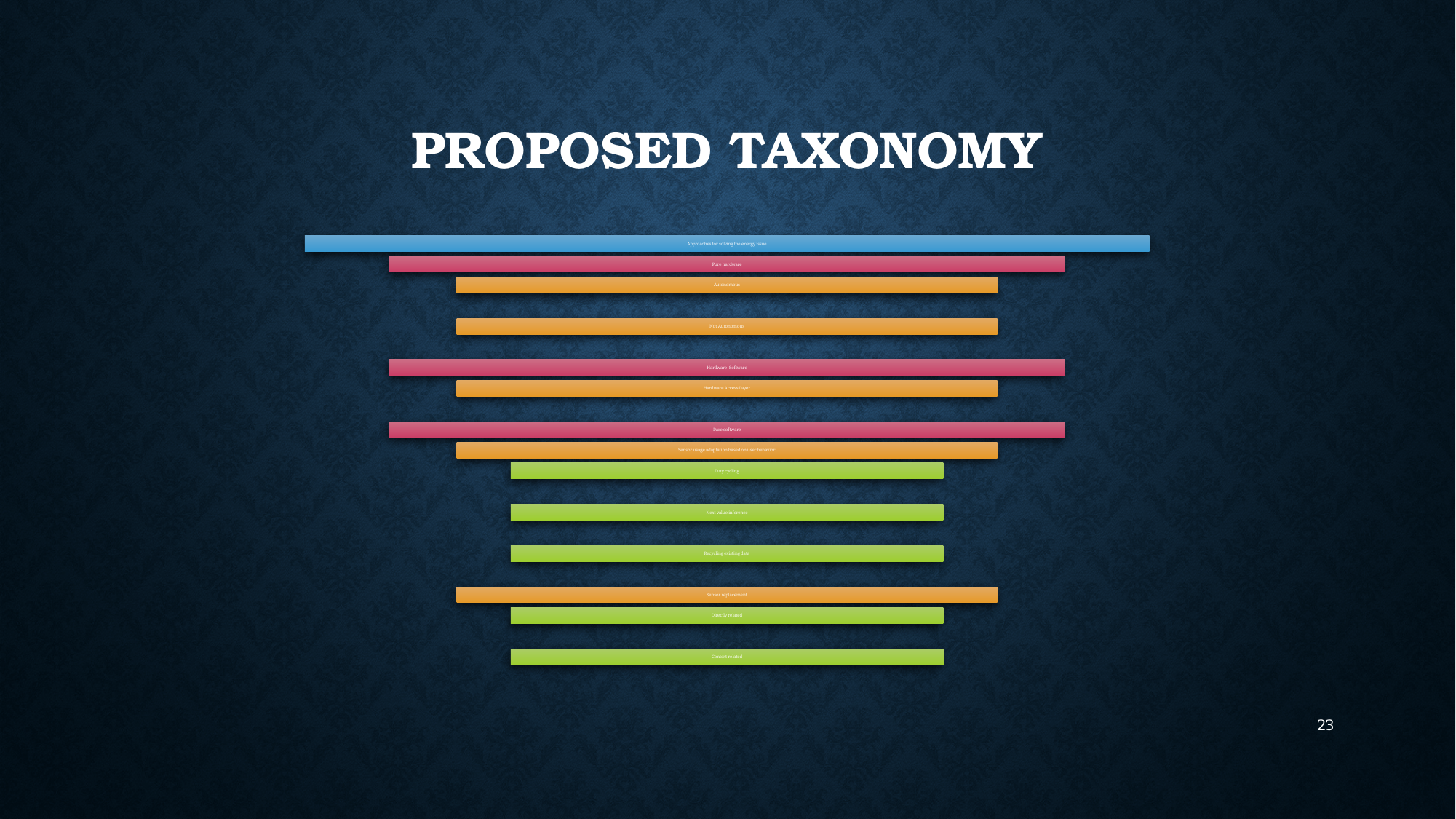

# Proposed Taxonomy
Approaches for solving the energy issue
Pure hardware
Autonomous
Not Autonomous
Hardware-Software
Hardware Access Layer
Pure software
Sensor usage adaptation based on user behavior
Duty cycling
Next value inference
Recycling existing data
Sensor replacement
Directly related
Context related
23